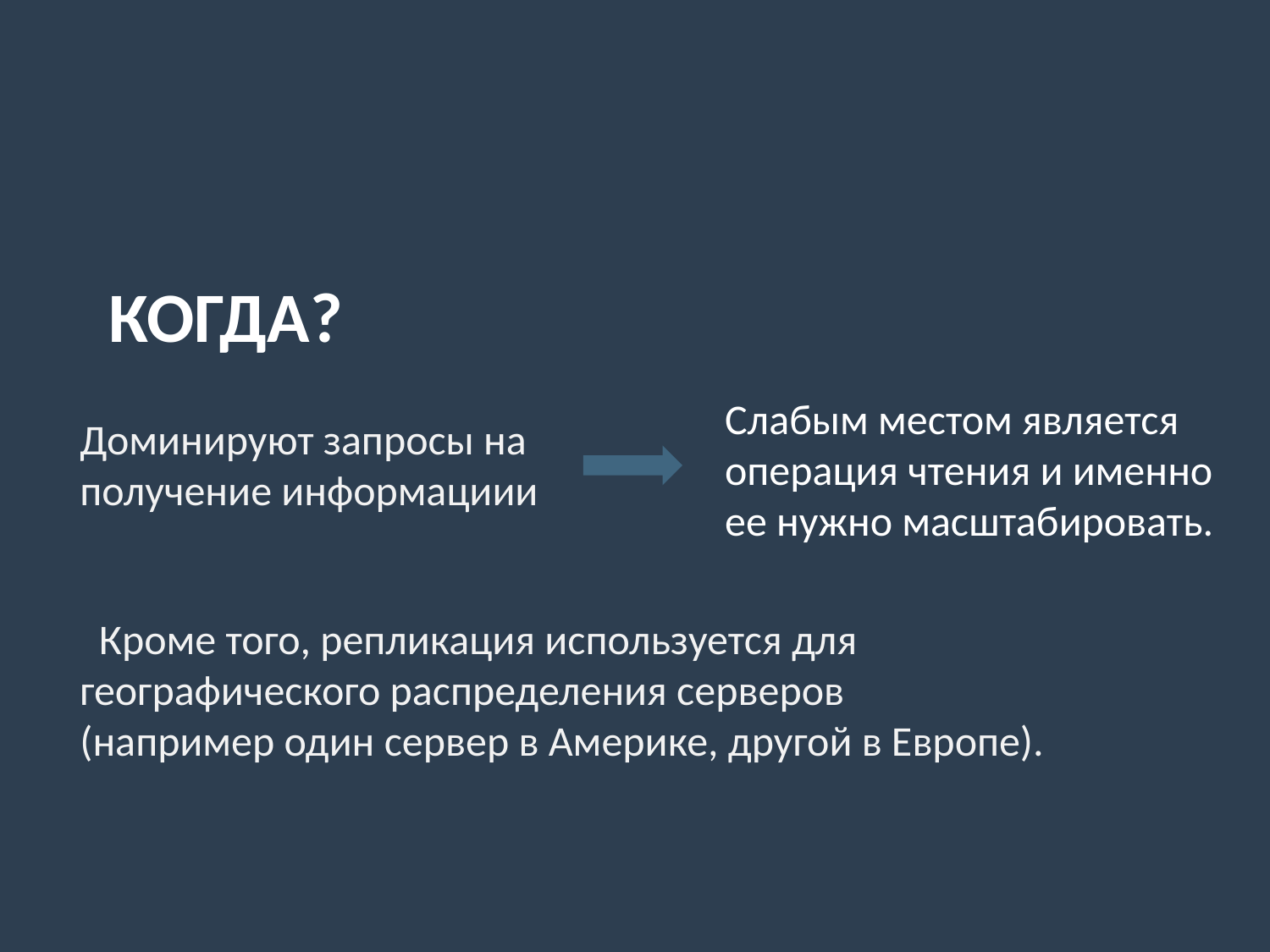

КОГДА?
Слабым местом является операция чтения и именно ее нужно масштабировать.
Доминируют запросы на получение информациии

  Кроме того, репликация используется для географического распределения серверов
(например один сервер в Америке, другой в Европе).